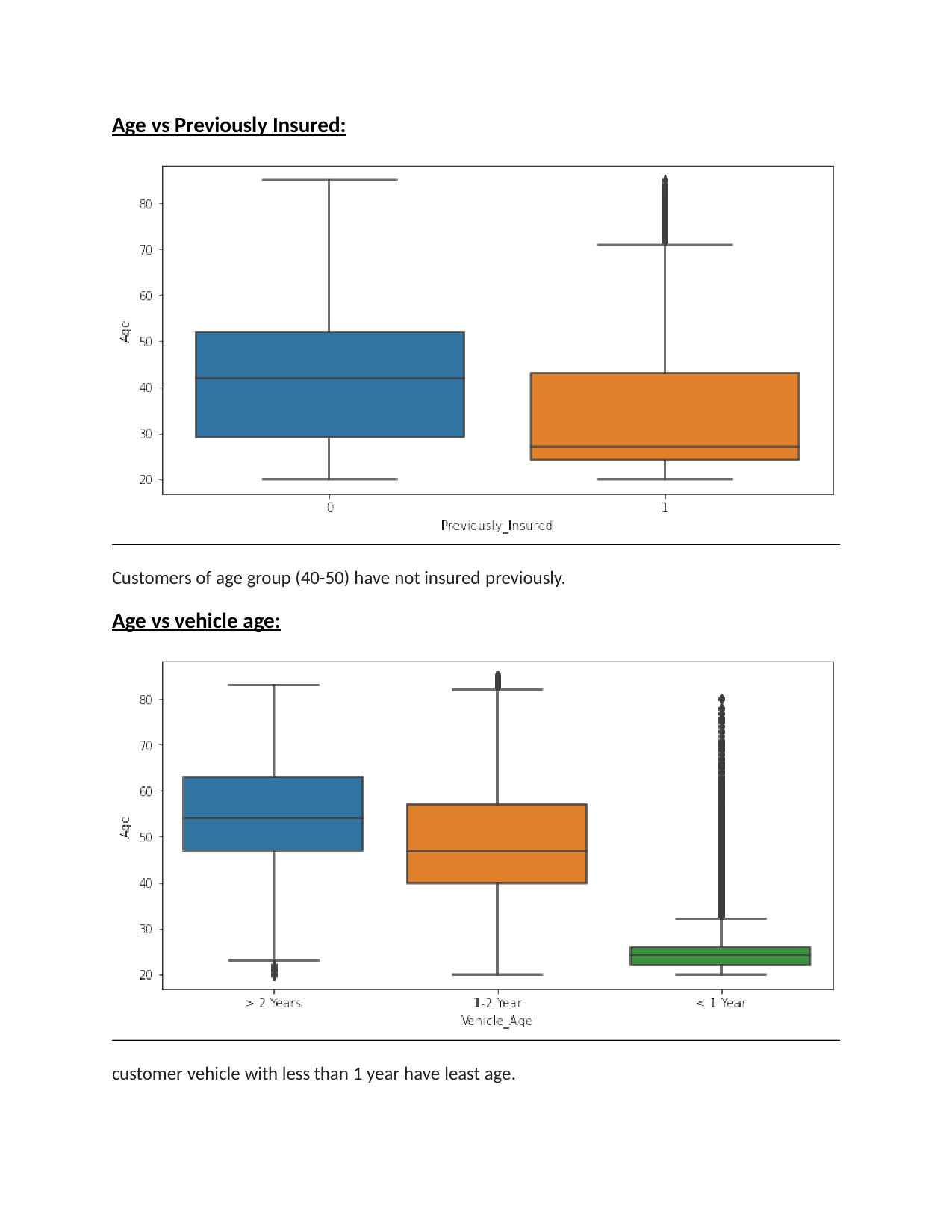

Age vs Previously Insured:

Customers of age group (40-50) have not insured previously.

Age vs vehicle age:

customer vehicle with less than 1 year have least age.